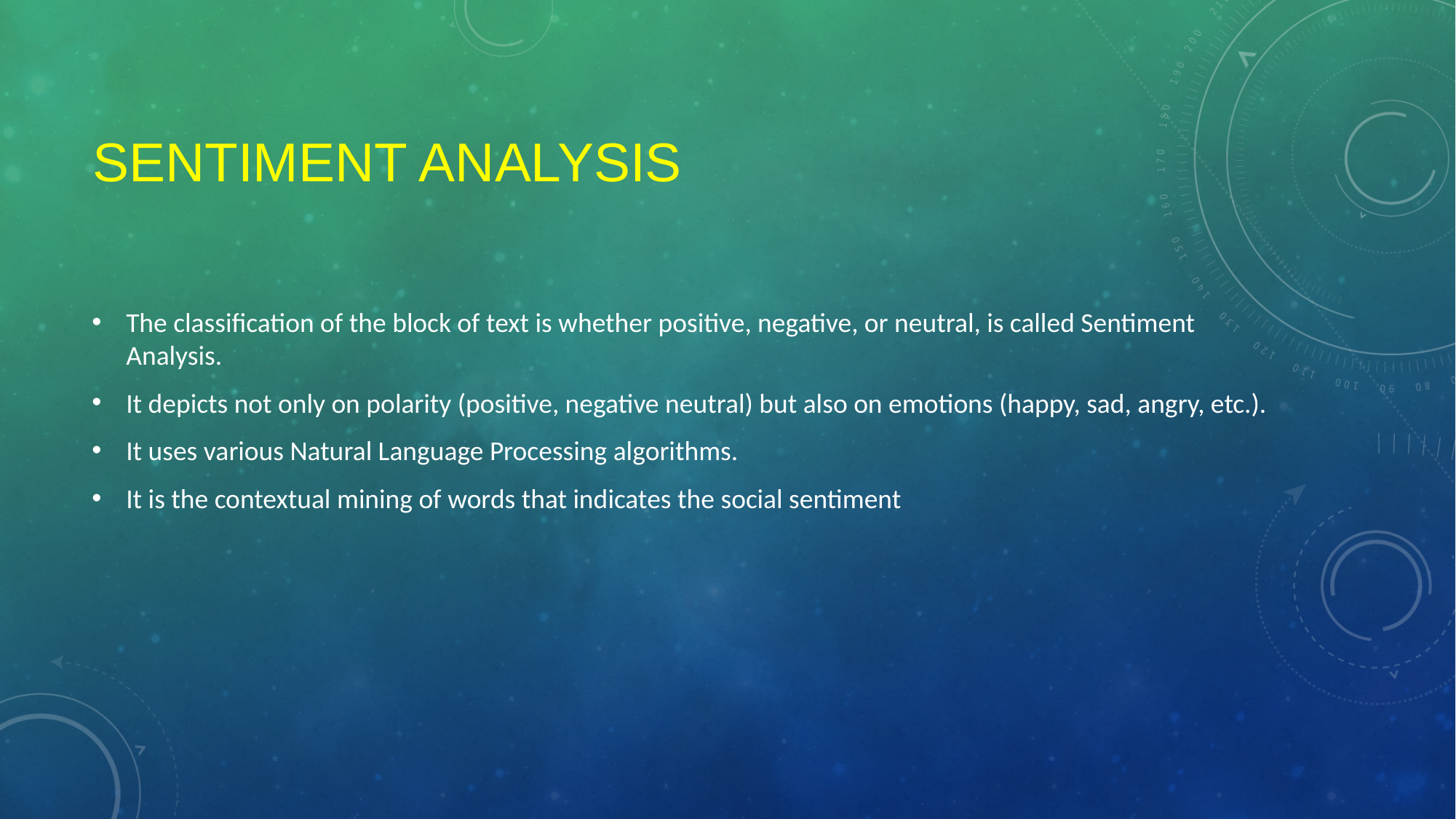

# Sentiment analysis
The classification of the block of text is whether positive, negative, or neutral, is called Sentiment Analysis.
It depicts not only on polarity (positive, negative neutral) but also on emotions (happy, sad, angry, etc.).
It uses various Natural Language Processing algorithms.
It is the contextual mining of words that indicates the social sentiment